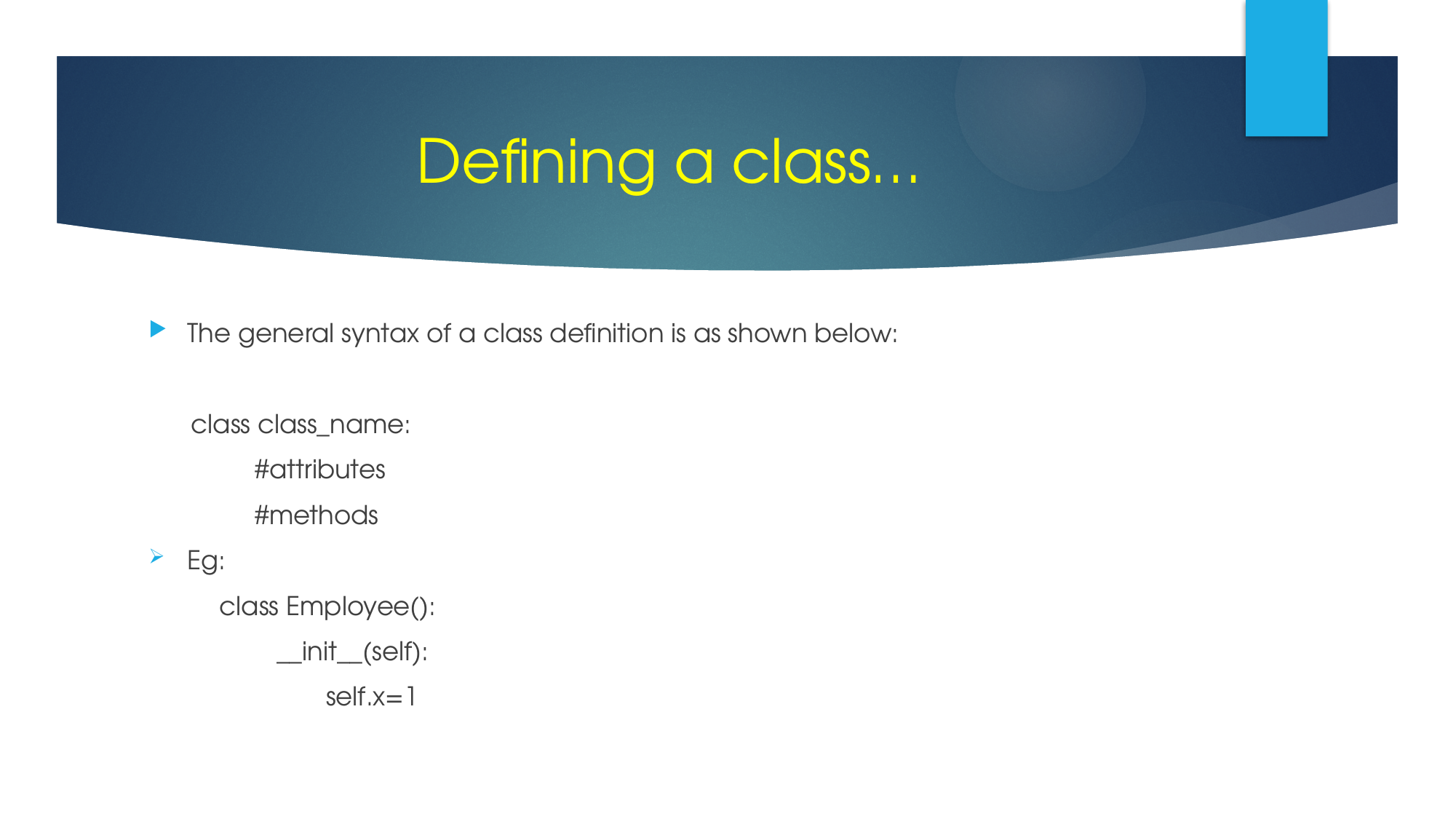

# Defining a class…
The general syntax of a class definition is as shown below:

      class class_name:
               #attributes
               #methods
Eg:
          class Employee():
                  __init__(self):
                         self.x=1